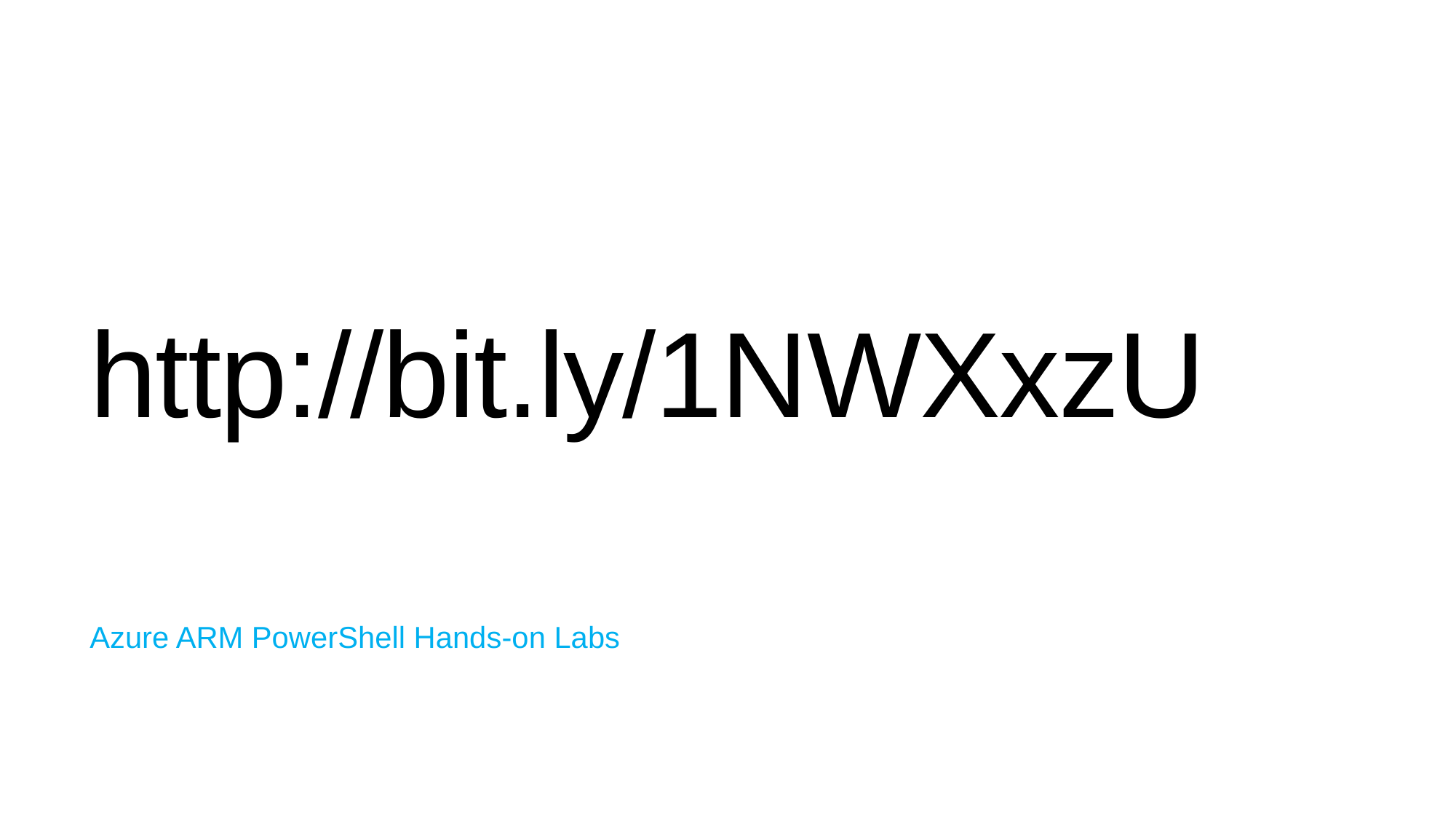

# http://bit.ly/1NWXxzU
Azure ARM PowerShell Hands-on Labs